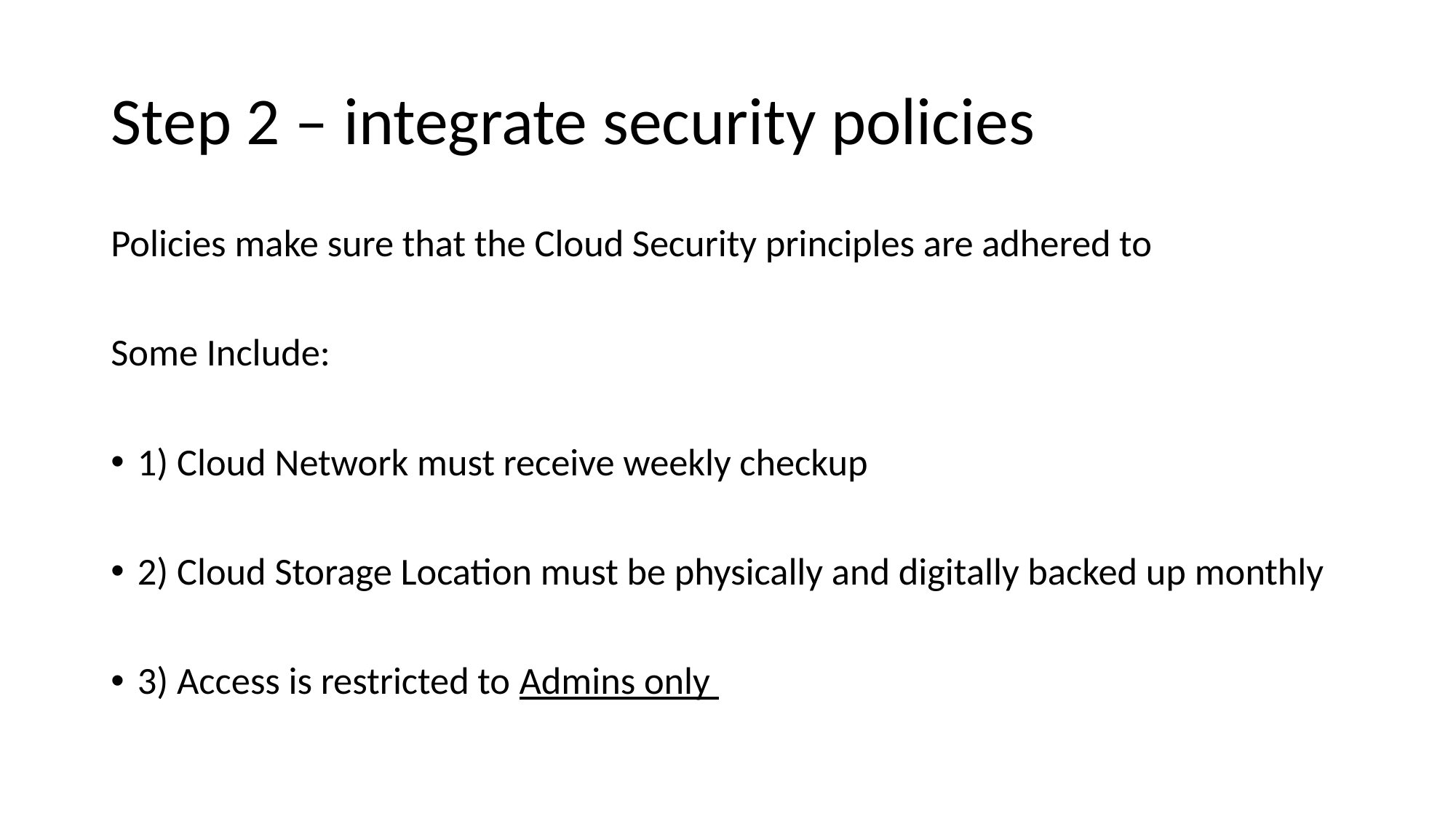

# Step 2 – integrate security policies
Policies make sure that the Cloud Security principles are adhered to

Some Include:

1) Cloud Network must receive weekly checkup

2) Cloud Storage Location must be physically and digitally backed up monthly

3) Access is restricted to Admins only